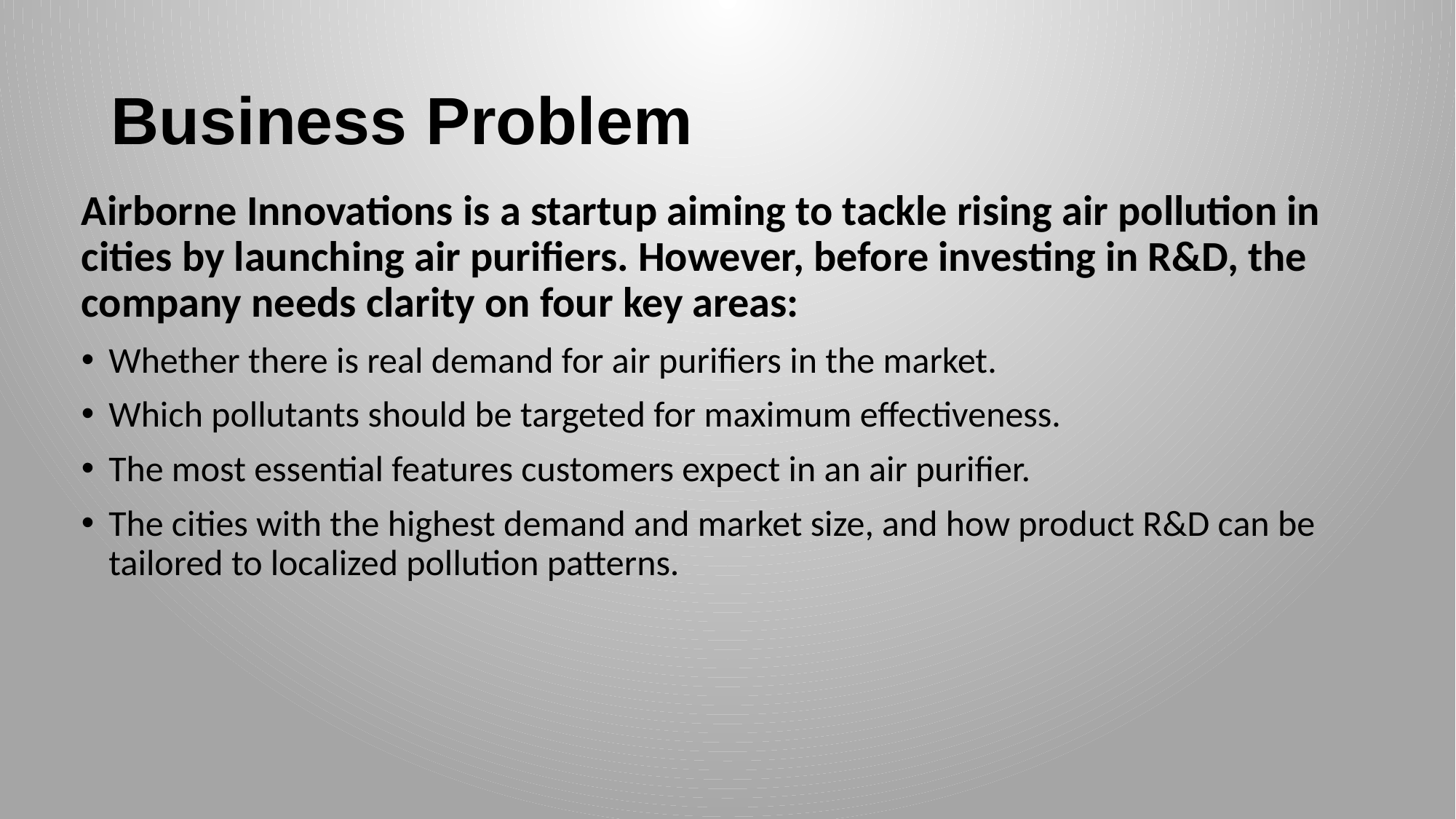

# Business Problem
Airborne Innovations is a startup aiming to tackle rising air pollution in cities by launching air purifiers. However, before investing in R&D, the company needs clarity on four key areas:
Whether there is real demand for air purifiers in the market.
Which pollutants should be targeted for maximum effectiveness.
The most essential features customers expect in an air purifier.
The cities with the highest demand and market size, and how product R&D can be tailored to localized pollution patterns.